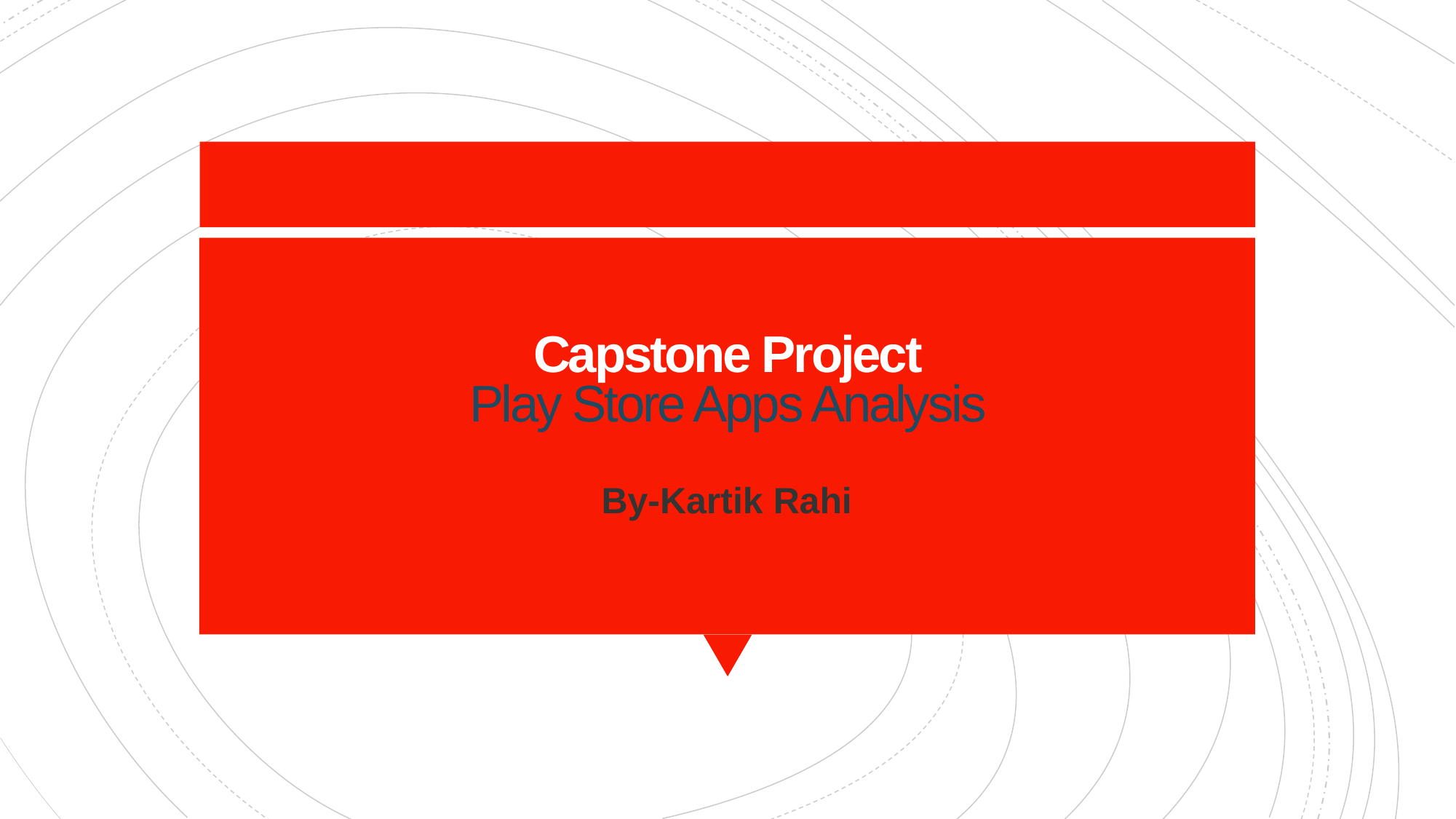

# Capstone Project Play Store Apps Analysis
By-Kartik Rahi